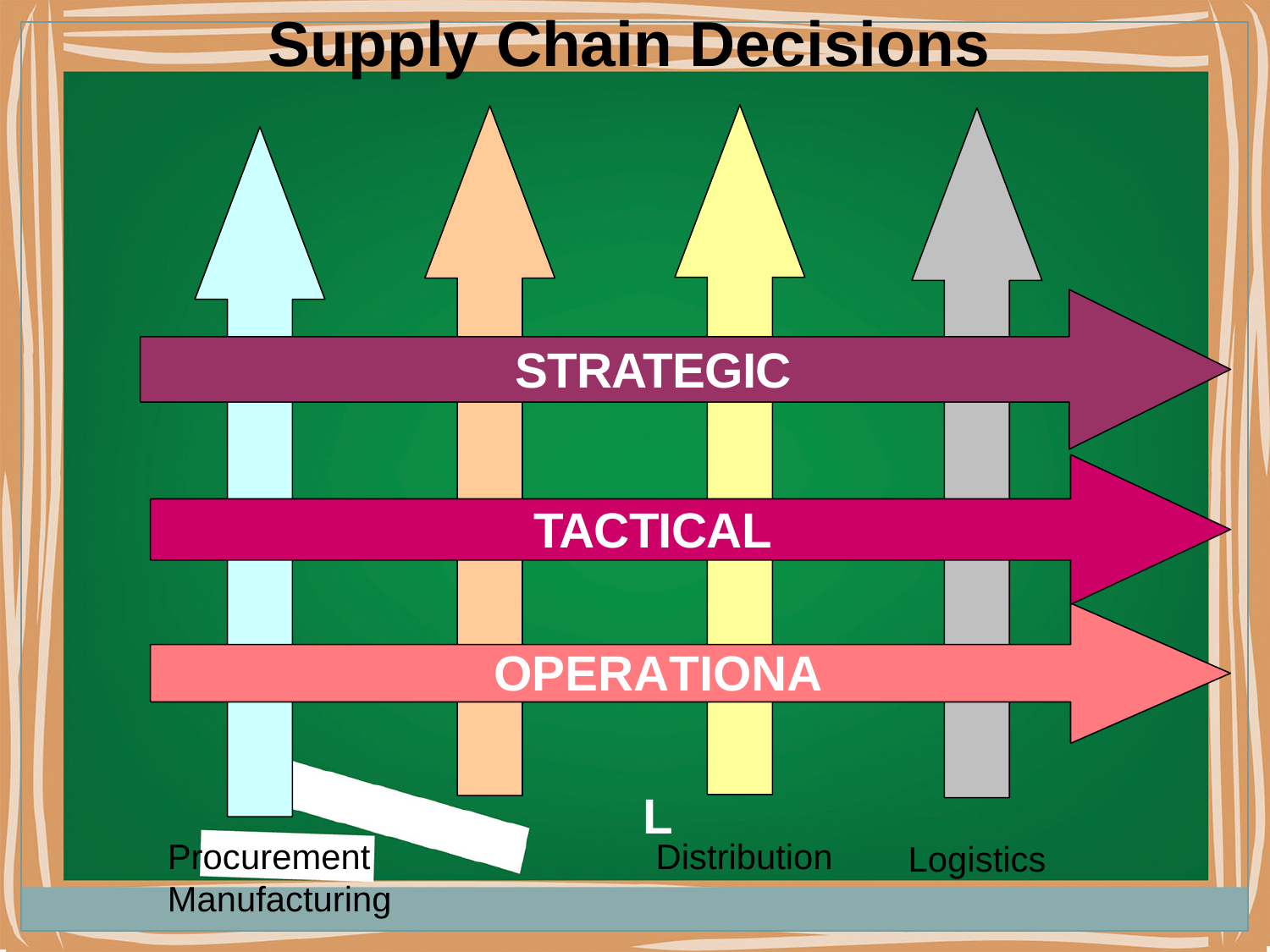

# Supply Chain Decisions

STRATEGIC
TACTICAL  OPERATIONAL
Procurement	Manufacturing
Distribution
Logistics